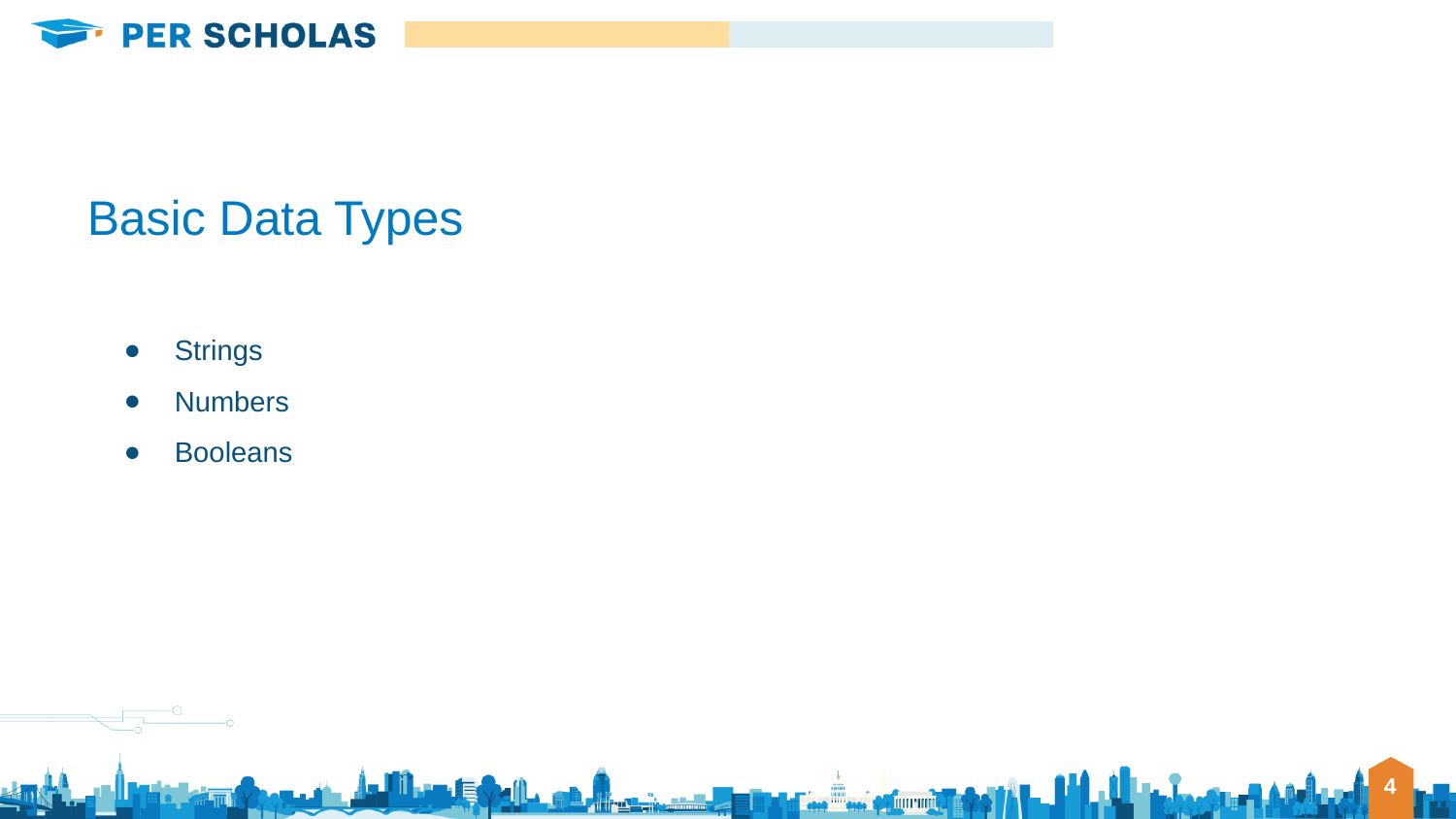

# Basic Data Types

Strings
Numbers
Booleans

4